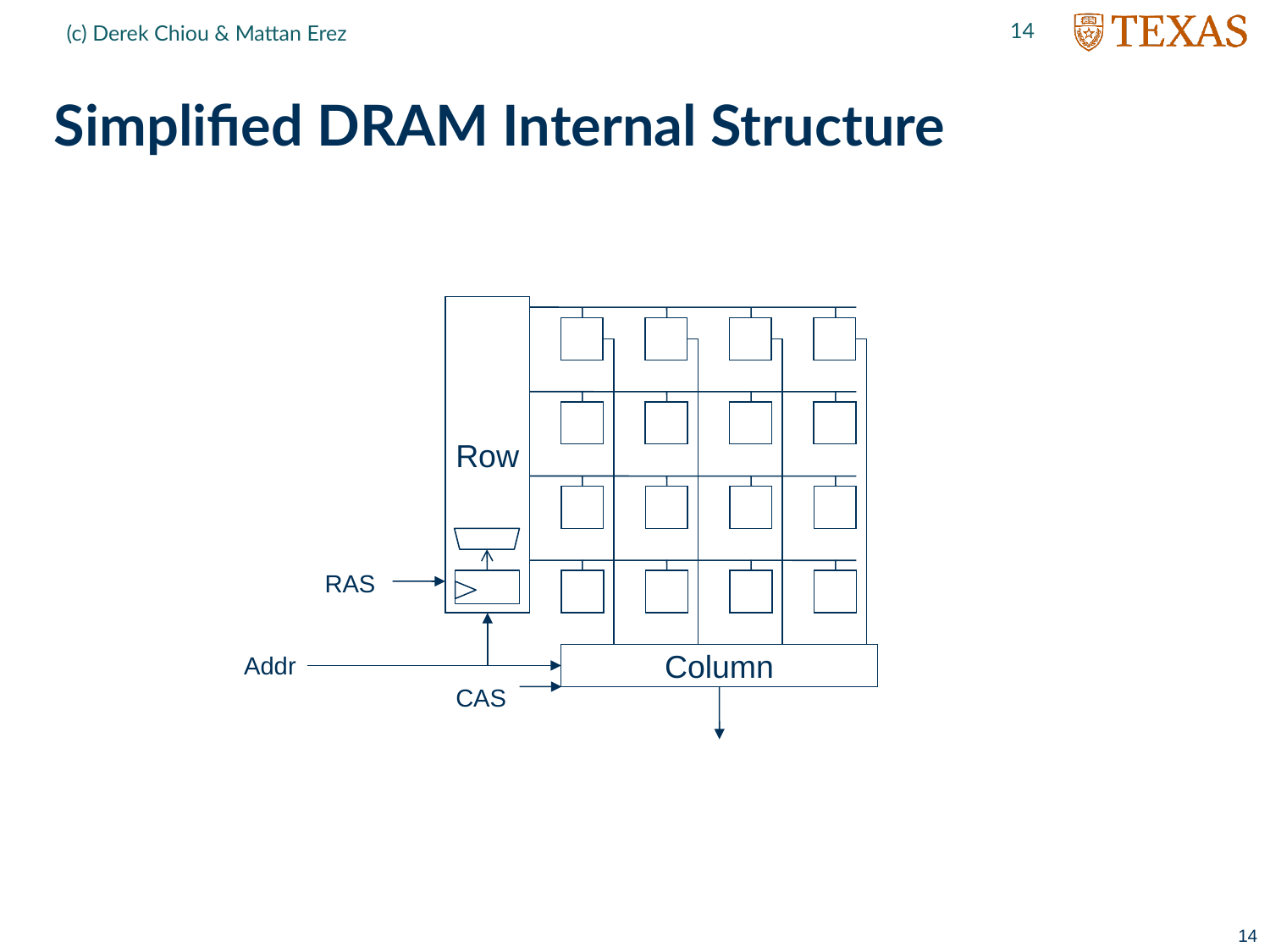

14
(c) Derek Chiou & Mattan Erez
# Simplified DRAM Internal Structure

Row

RAS

Addr
Column
CAS

14